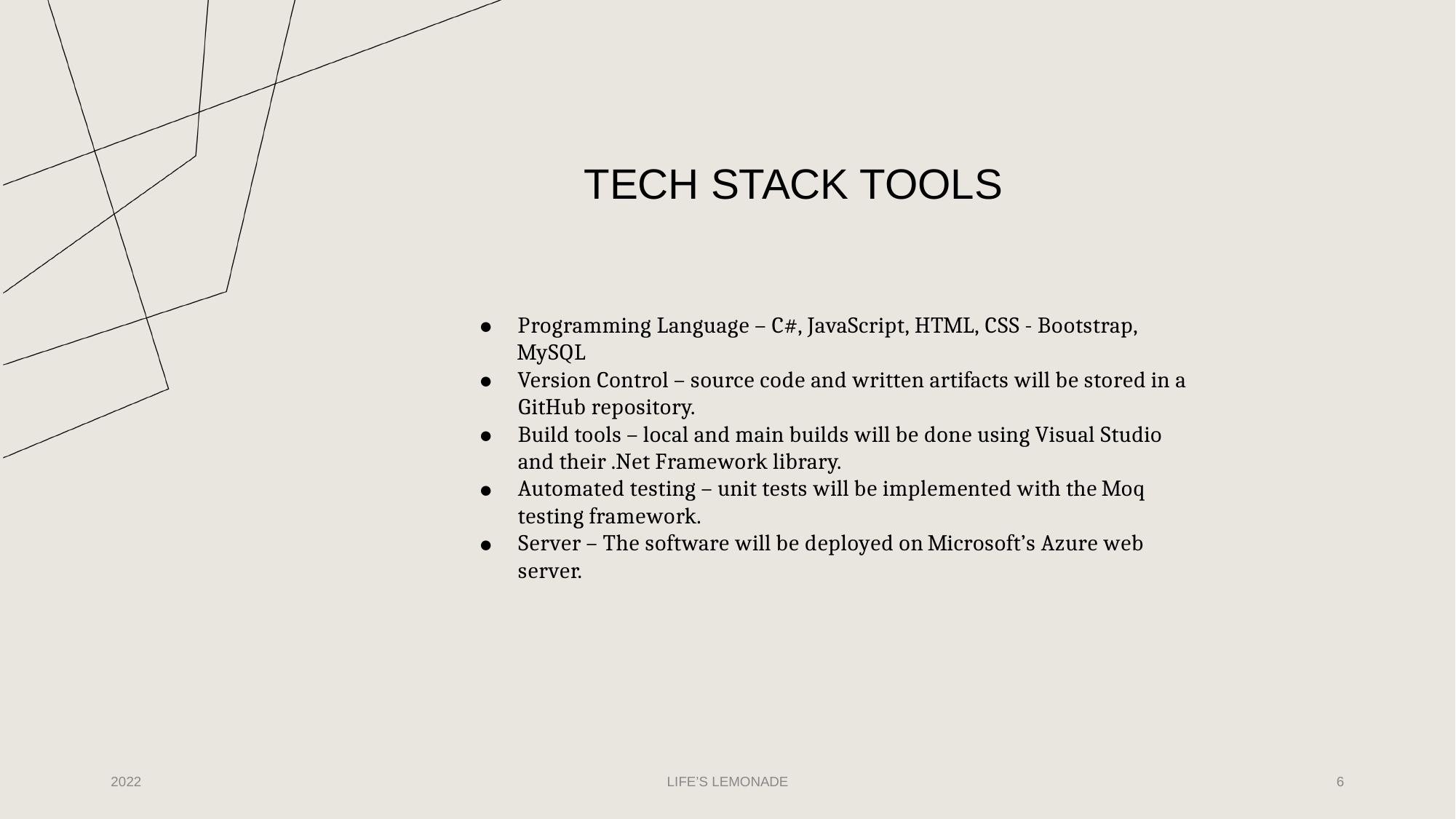

# TECH STACK TOOLS

Programming Language – C#, JavaScript, HTML, CSS - Bootstrap, MySQL
Version Control – source code and written artifacts will be stored in a GitHub repository.
Build tools – local and main builds will be done using Visual Studio and their .Net Framework library.
Automated testing – unit tests will be implemented with the Moq testing framework.
Server – The software will be deployed on Microsoft’s Azure web server.

2022
LIFE’S LEMONADE
6